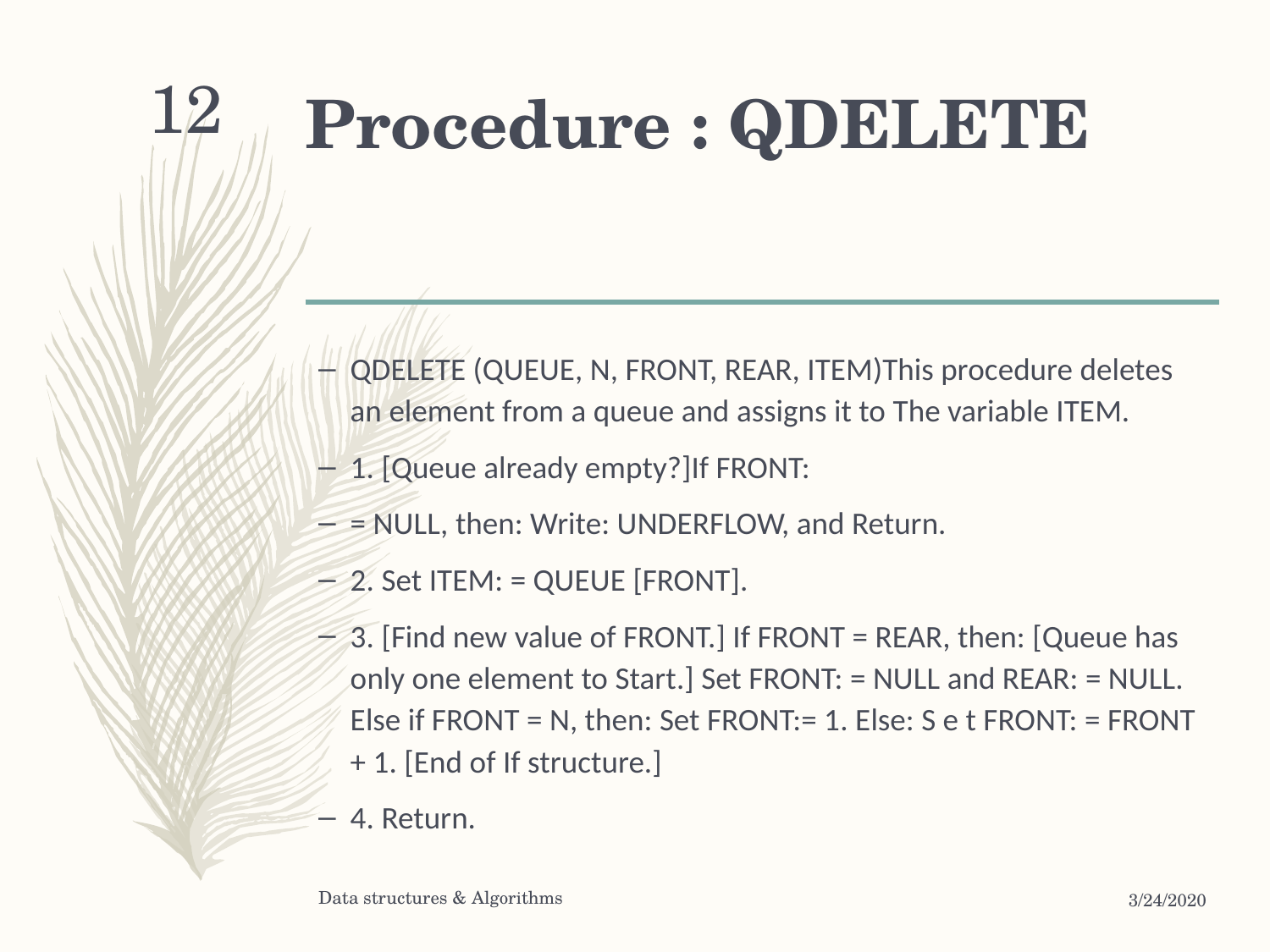

# Procedure : QDELETE
12
QDELETE (QUEUE, N, FRONT, REAR, ITEM)This procedure deletes an element from a queue and assigns it to The variable ITEM.
1. [Queue already empty?]If FRONT:
= NULL, then: Write: UNDERFLOW, and Return.
2. Set ITEM: = QUEUE [FRONT].
3. [Find new value of FRONT.] If FRONT = REAR, then: [Queue has only one element to Start.] Set FRONT: = NULL and REAR: = NULL. Else if FRONT = N, then: Set FRONT:= 1. Else: S e t FRONT: = FRONT + 1. [End of If structure.]
4. Return.
Data structures & Algorithms
3/24/2020